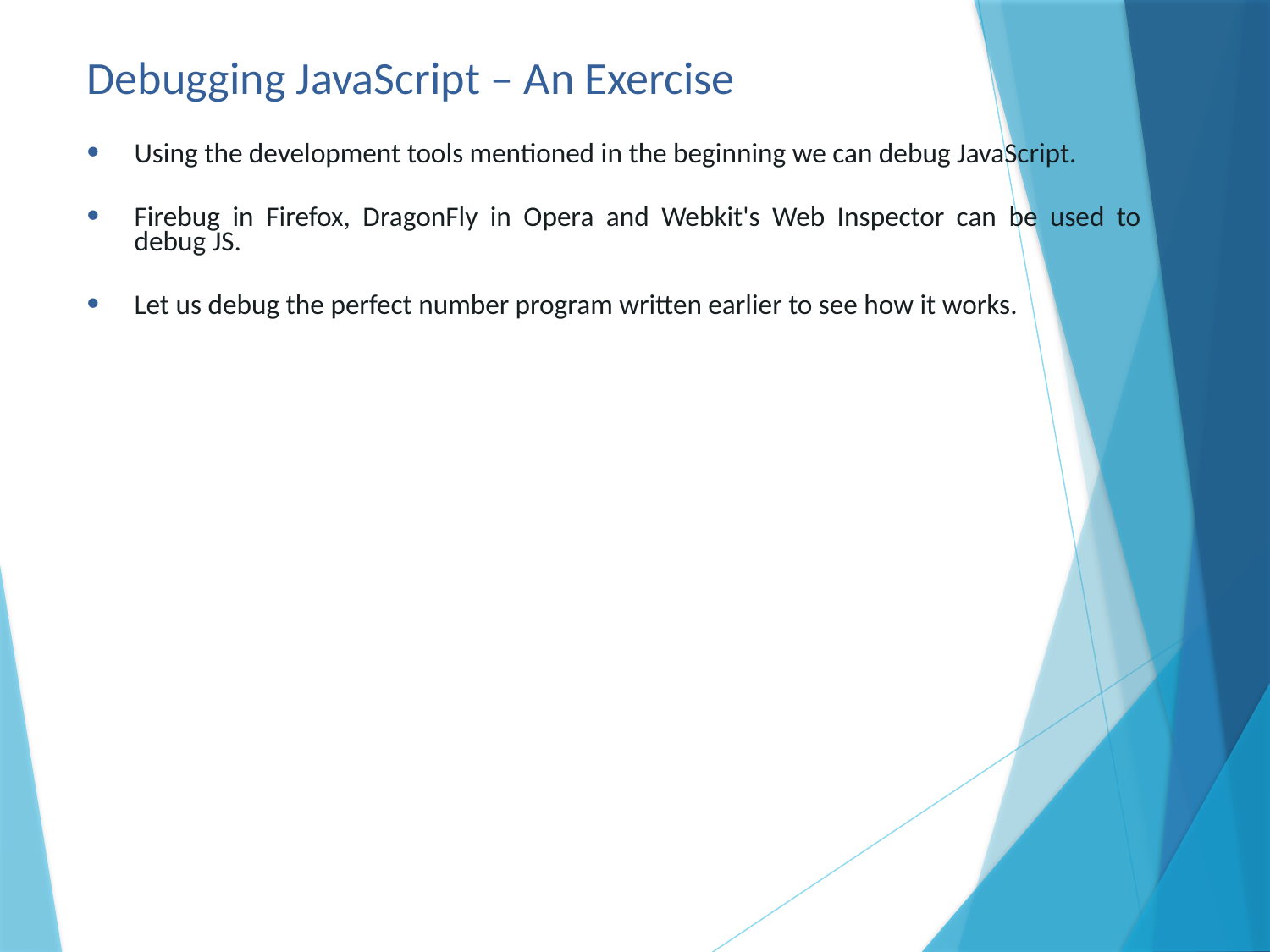

# Debugging JavaScript – An Exercise
Using the development tools mentioned in the beginning we can debug JavaScript.

Firebug in Firefox, DragonFly in Opera and Webkit's Web Inspector can be used to debug JS.

Let us debug the perfect number program written earlier to see how it works.